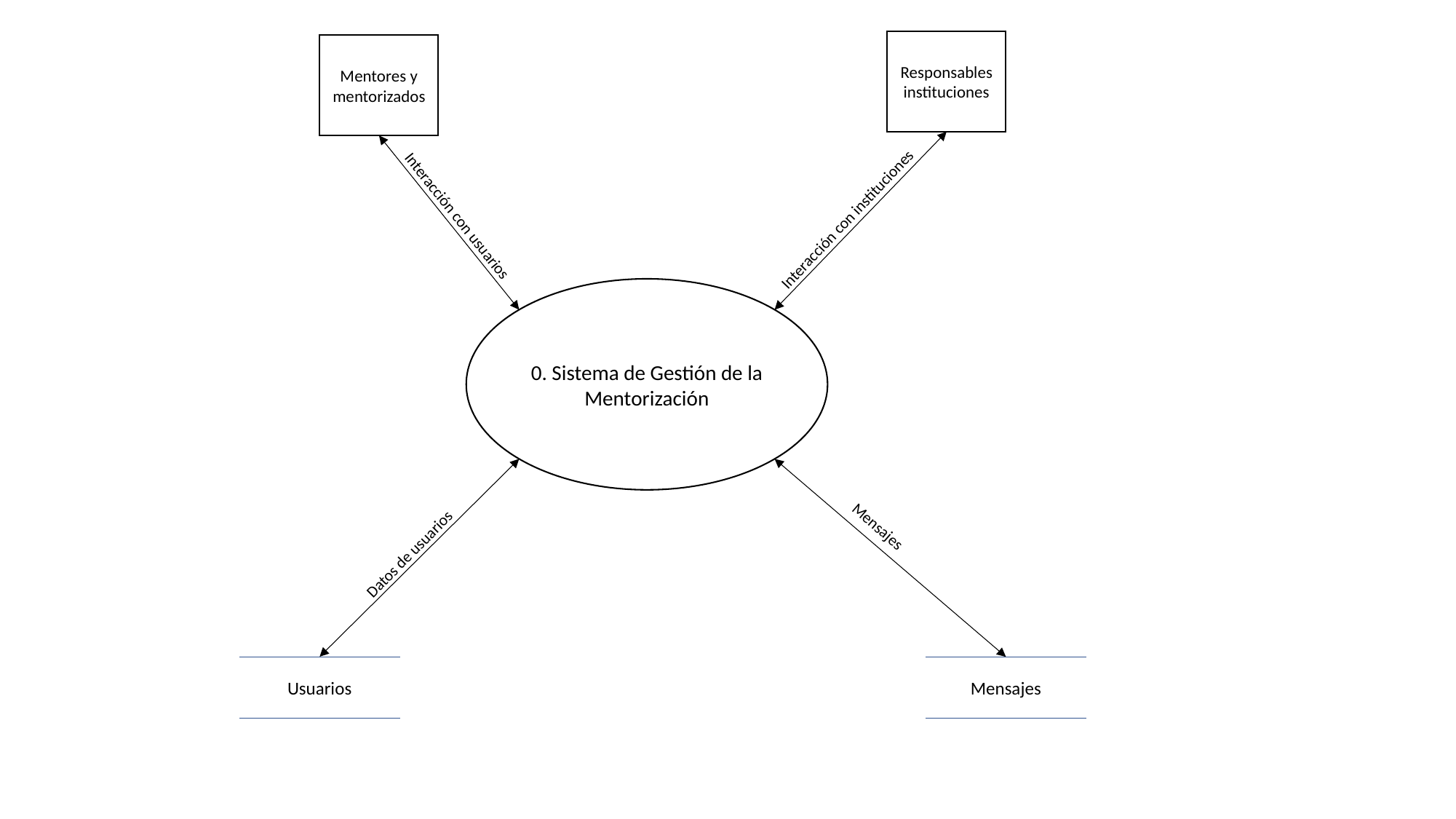

Responsables instituciones
Mentores y mentorizados
Interacción con instituciones
Interacción con usuarios
0. Sistema de Gestión de la Mentorización
Datos de usuarios
Mensajes
Usuarios
Mensajes